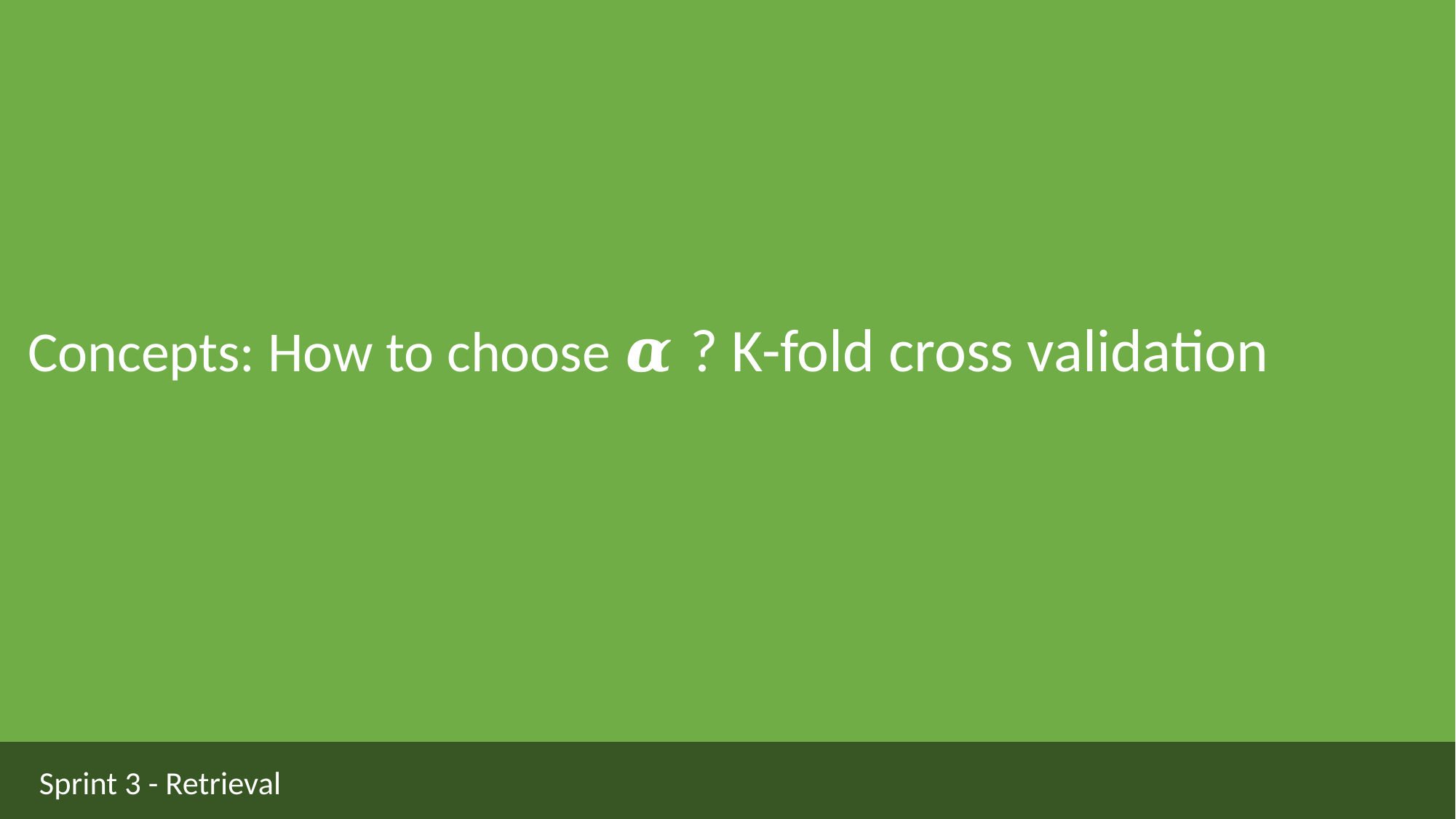

Concepts: How to choose 𝜶 ? K-fold cross validation

Sprint 3 - Retrieval